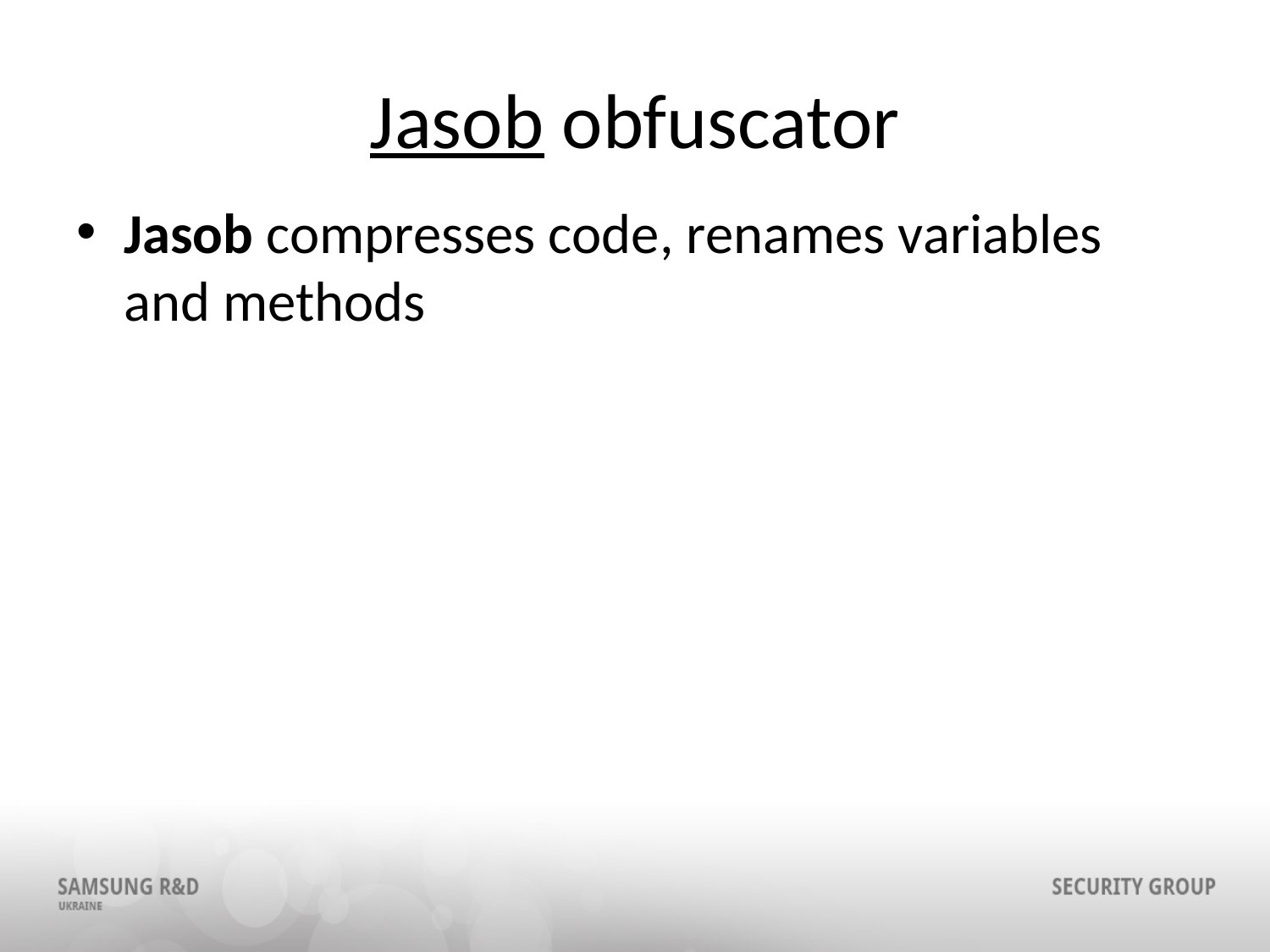

# Jasob obfuscator
Jasob compresses code, renames variables and methods